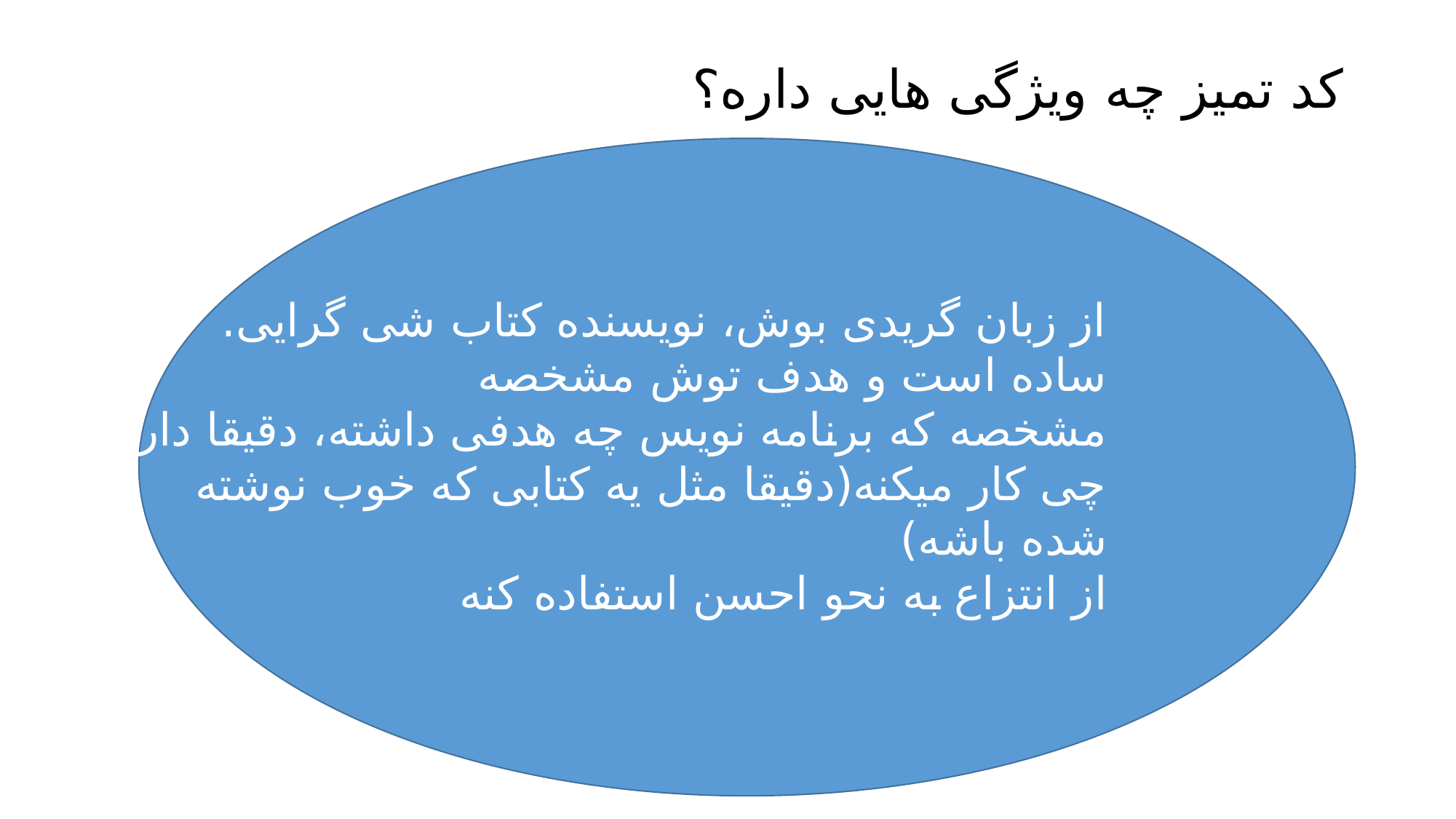

# کد تمیز چه ویژگی هایی داره؟

از زبان گریدی بوش، نویسنده کتاب شی گرایی.
ساده است و هدف توش مشخصه
مشخصه که برنامه نویس چه هدفی داشته، دقیقا داره چی کار میکنه(دقیقا مثل یه کتابی که خوب نوشته شده باشه)
از انتزاع به نحو احسن استفاده کنه